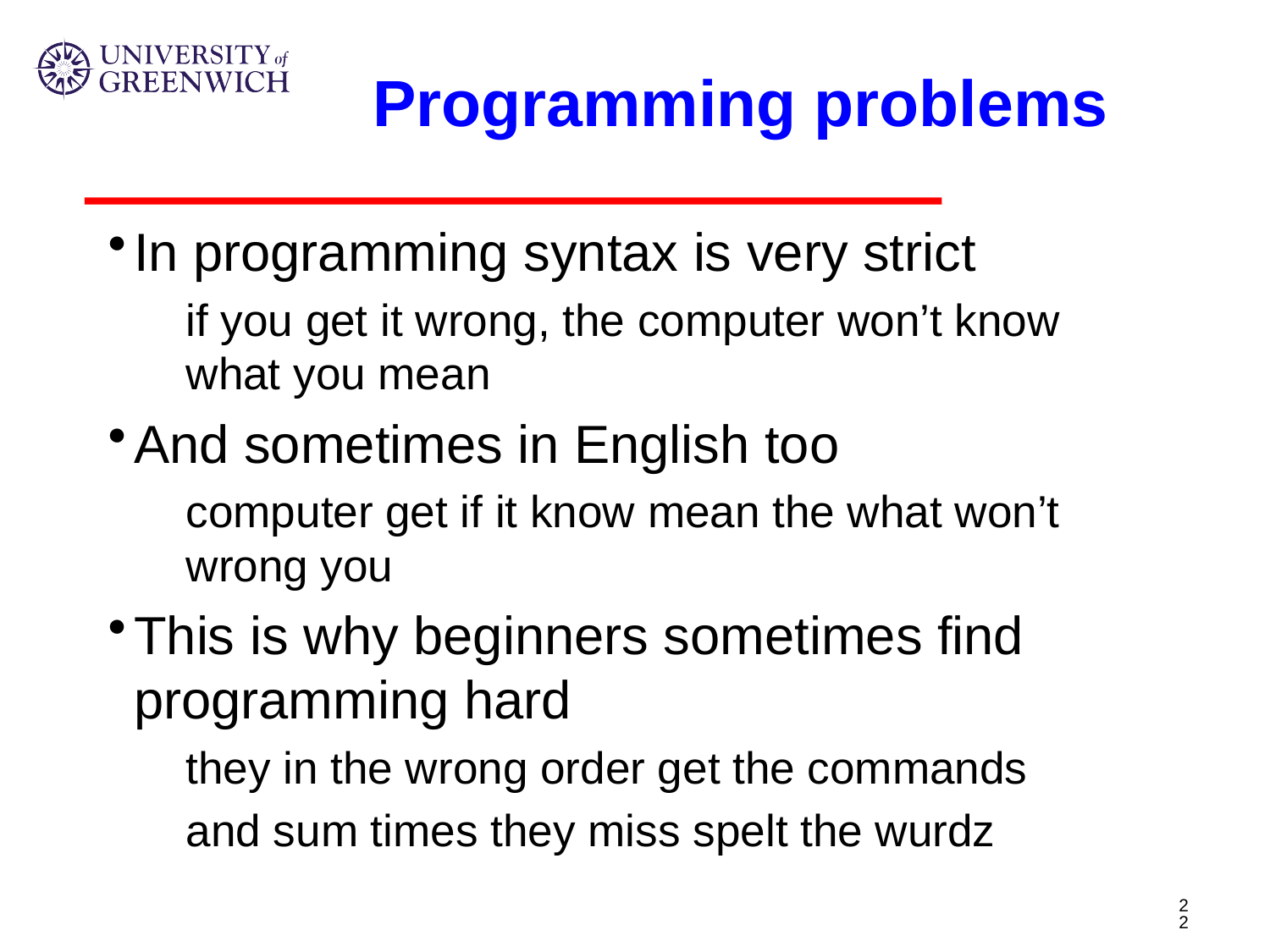

# Programming problems
In programming syntax is very strict
if you get it wrong, the computer won’t know what you mean
And sometimes in English too
computer get if it know mean the what won’t wrong you
This is why beginners sometimes find programming hard
they in the wrong order get the commands
and sum times they miss spelt the wurdz

22